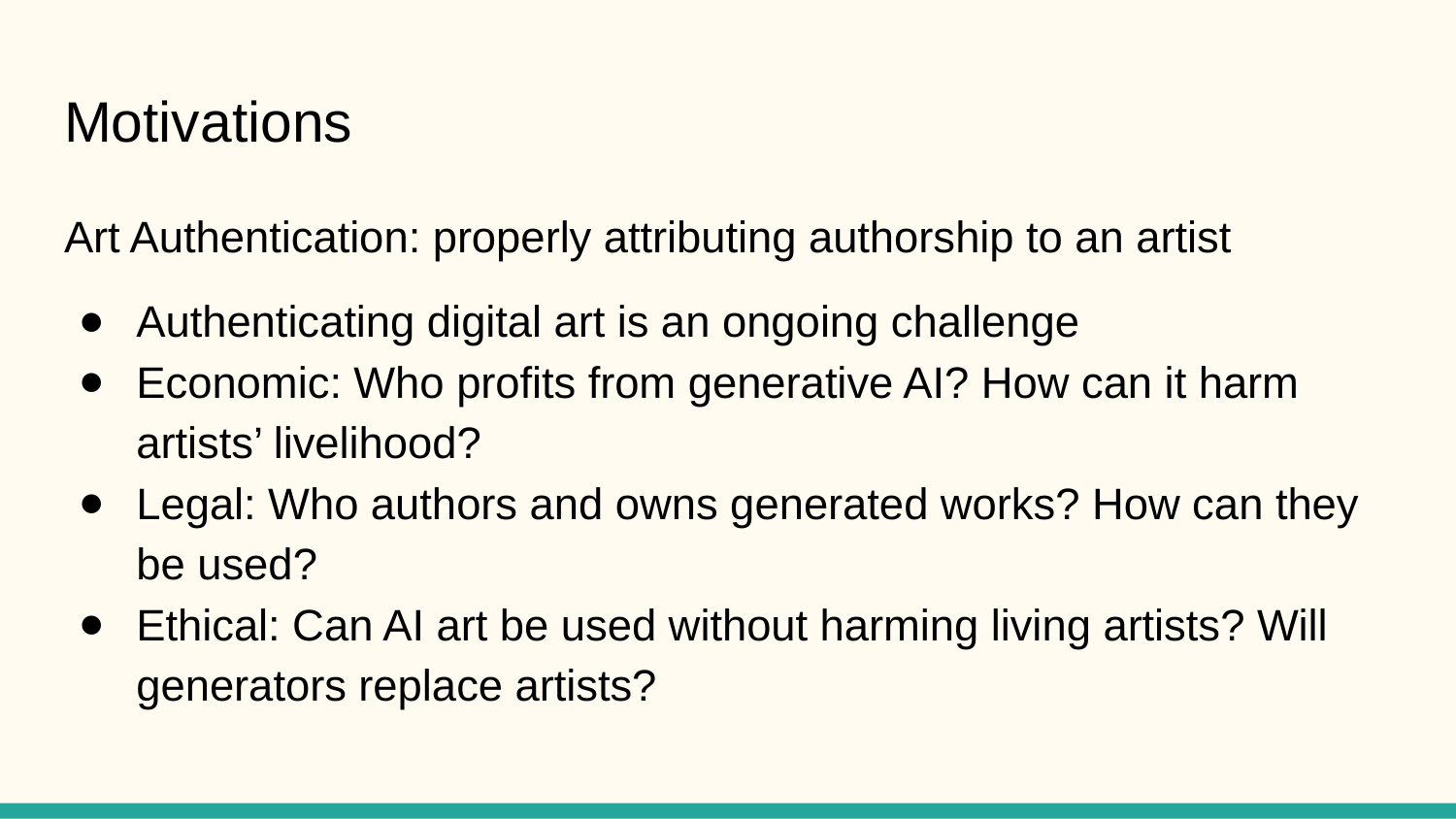

# Motivations
Art Authentication: properly attributing authorship to an artist
Authenticating digital art is an ongoing challenge
Economic: Who profits from generative AI? How can it harm artists’ livelihood?
Legal: Who authors and owns generated works? How can they be used?
Ethical: Can AI art be used without harming living artists? Will generators replace artists?